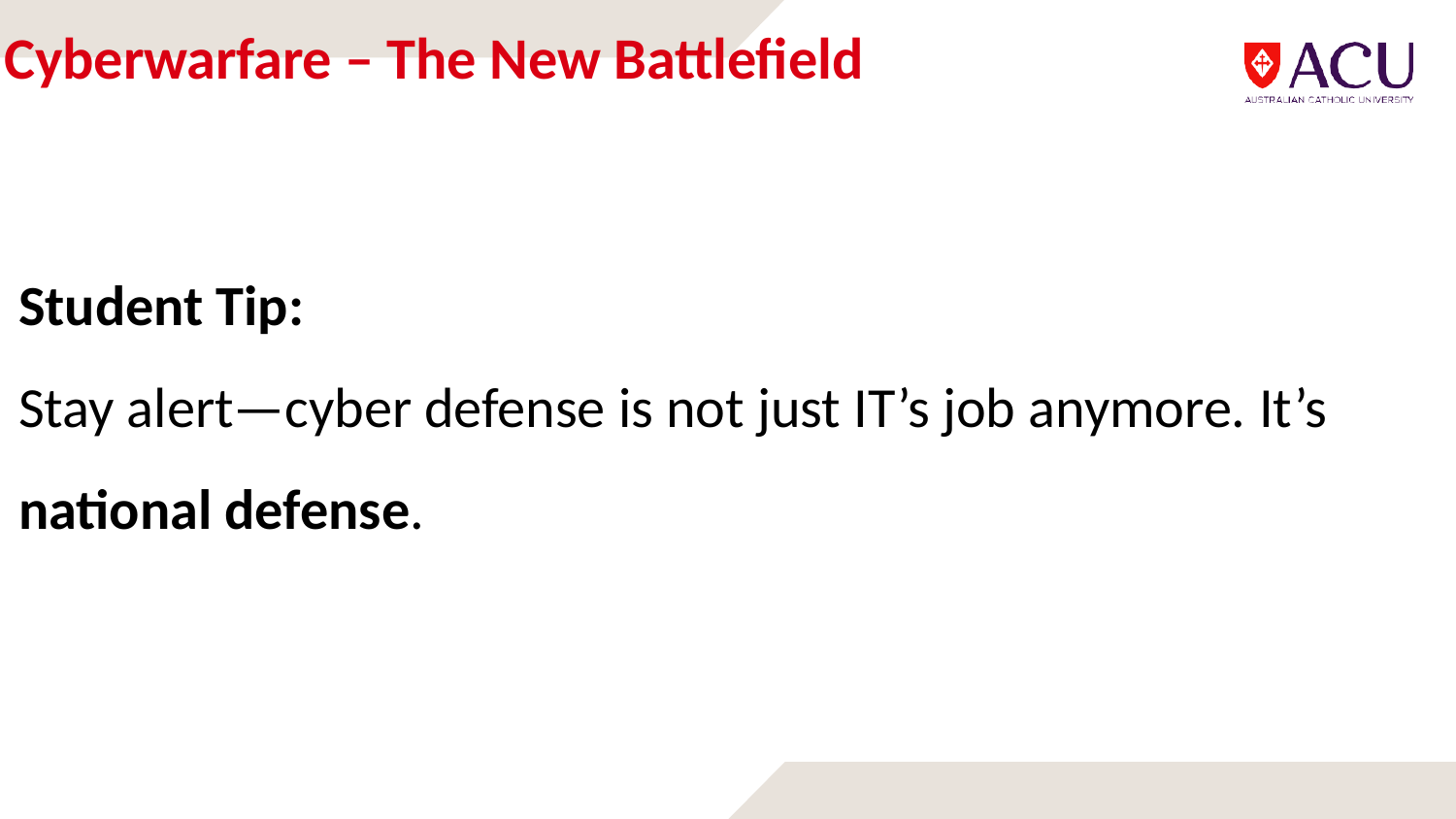

# Cyberwarfare – The New Battlefield
Student Tip:
Stay alert—cyber defense is not just IT’s job anymore. It’s national defense.